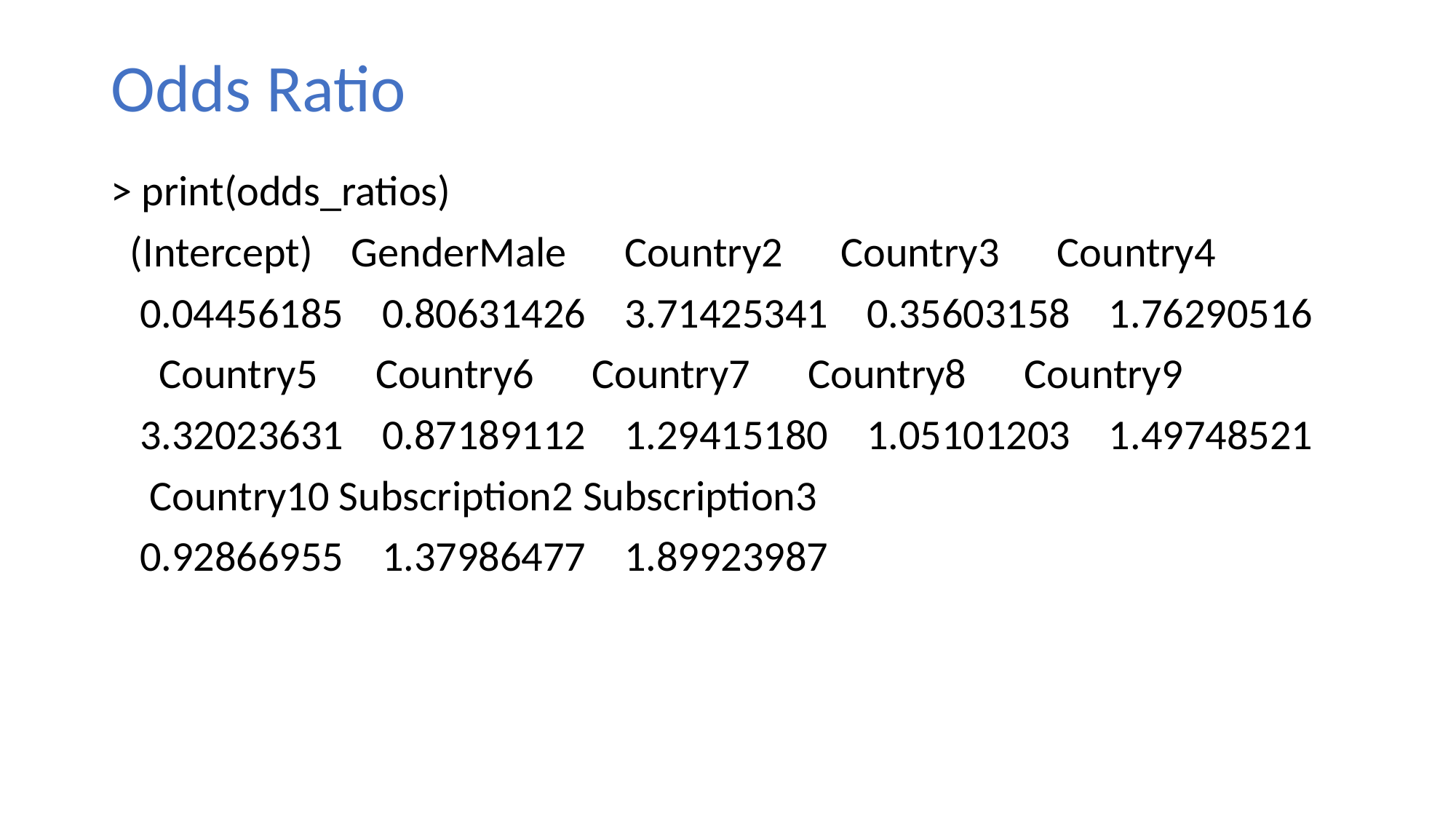

# Odds Ratio
> print(odds_ratios)
  (Intercept)    GenderMale      Country2      Country3      Country4
   0.04456185    0.80631426    3.71425341    0.35603158    1.76290516
     Country5      Country6      Country7      Country8      Country9
   3.32023631    0.87189112    1.29415180    1.05101203    1.49748521
    Country10 Subscription2 Subscription3
   0.92866955    1.37986477    1.89923987